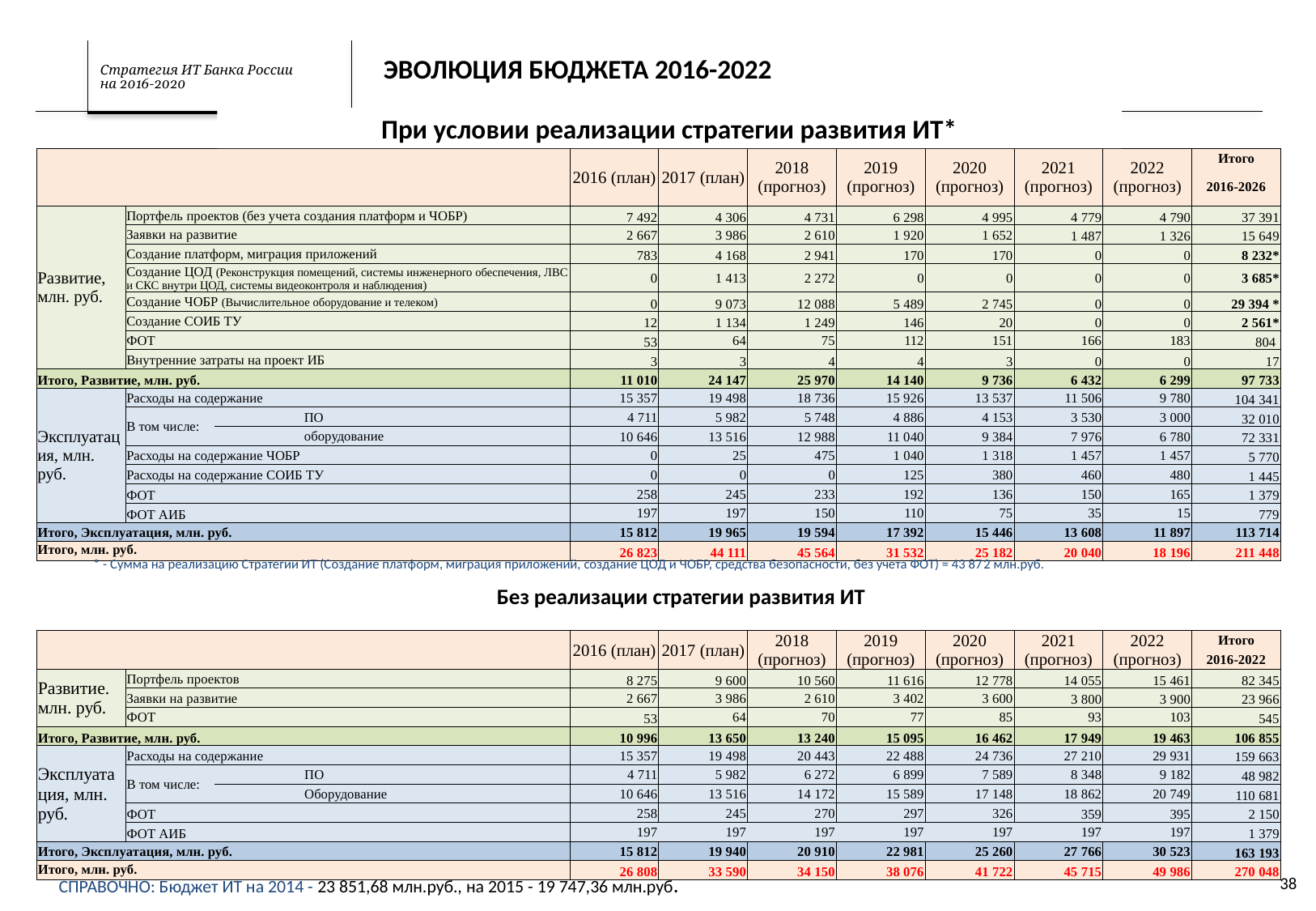

Эволюция бюджета 2016-2022
При условии реализации стратегии развития ИТ*
|  |  |  |  |  |  | 2016 (план) | 2017 (план) | 2018 (прогноз) | 2019 (прогноз) | 2020 (прогноз) | 2021 (прогноз) | 2022 (прогноз) | Итого |
| --- | --- | --- | --- | --- | --- | --- | --- | --- | --- | --- | --- | --- | --- |
|  |  |  |  |  |  |  |  |  |  |  |  |  | 2016-2026 |
| Развитие, млн. руб. | Портфель проектов (без учета создания платформ и ЧОБР) |  |  |  |  | 7 492 | 4 306 | 4 731 | 6 298 | 4 995 | 4 779 | 4 790 | 37 391 |
|  | Заявки на развитие |  |  |  |  | 2 667 | 3 986 | 2 610 | 1 920 | 1 652 | 1 487 | 1 326 | 15 649 |
|  | Создание платформ, миграция приложений |  |  |  |  | 783 | 4 168 | 2 941 | 170 | 170 | 0 | 0 | 8 232\* |
|  | Создание ЦОД (Реконструкция помещений, системы инженерного обеспечения, ЛВС и СКС внутри ЦОД, системы видеоконтроля и наблюдения) |  |  |  |  | 0 | 1 413 | 2 272 | 0 | 0 | 0 | 0 | 3 685\* |
|  | Создание ЧОБР (Вычислительное оборудование и телеком) |  |  |  |  | 0 | 9 073 | 12 088 | 5 489 | 2 745 | 0 | 0 | 29 394 \* |
|  | Создание СОИБ ТУ |  |  |  |  | 12 | 1 134 | 1 249 | 146 | 20 | 0 | 0 | 2 561\* |
|  | ФОТ |  |  |  |  | 53 | 64 | 75 | 112 | 151 | 166 | 183 | 804 |
|  | Внутренние затраты на проект ИБ |  |  |  |  | 3 | 3 | 4 | 4 | 3 | 0 | 0 | 17 |
| Итого, Развитие, млн. руб. |  |  |  |  |  | 11 010 | 24 147 | 25 970 | 14 140 | 9 736 | 6 432 | 6 299 | 97 733 |
| Эксплуатация, млн. руб. | Расходы на содержание |  |  |  |  | 15 357 | 19 498 | 18 736 | 15 926 | 13 537 | 11 506 | 9 780 | 104 341 |
|  | В том числе: |  | ПО |  |  | 4 711 | 5 982 | 5 748 | 4 886 | 4 153 | 3 530 | 3 000 | 32 010 |
|  |  |  | оборудование |  |  | 10 646 | 13 516 | 12 988 | 11 040 | 9 384 | 7 976 | 6 780 | 72 331 |
|  | Расходы на содержание ЧОБР |  |  |  |  | 0 | 25 | 475 | 1 040 | 1 318 | 1 457 | 1 457 | 5 770 |
|  | Расходы на содержание СОИБ ТУ |  |  |  |  | 0 | 0 | 0 | 125 | 380 | 460 | 480 | 1 445 |
|  | ФОТ |  |  |  |  | 258 | 245 | 233 | 192 | 136 | 150 | 165 | 1 379 |
|  | ФОТ АИБ |  |  |  |  | 197 | 197 | 150 | 110 | 75 | 35 | 15 | 779 |
| Итого, Эксплуатация, млн. руб. |  |  |  |  |  | 15 812 | 19 965 | 19 594 | 17 392 | 15 446 | 13 608 | 11 897 | 113 714 |
| Итого, млн. руб. |  |  |  |  |  | 26 823 | 44 111 | 45 564 | 31 532 | 25 182 | 20 040 | 18 196 | 211 448 |
|  |  |  |  |  |  |  |  |  |  |  |  |  |  |
|  |  |  |  |  |  |  |  |  |  |  |  |  |  |
|  |  |  |  |  |  | 2016 (план) | 2017 (план) | 2018 (прогноз) | 2019 (прогноз) | 2020 (прогноз) | 2021 (прогноз) | 2022 (прогноз) | Итого |
|  |  |  |  |  |  |  |  |  |  |  |  |  | 2016-2022 |
| Развитие. млн. руб. | Портфель проектов |  |  |  |  | 8 275 | 9 600 | 10 560 | 11 616 | 12 778 | 14 055 | 15 461 | 82 345 |
|  | Заявки на развитие |  |  |  |  | 2 667 | 3 986 | 2 610 | 3 402 | 3 600 | 3 800 | 3 900 | 23 966 |
|  | ФОТ |  |  |  |  | 53 | 64 | 70 | 77 | 85 | 93 | 103 | 545 |
| Итого, Развитие, млн. руб. |  |  |  |  |  | 10 996 | 13 650 | 13 240 | 15 095 | 16 462 | 17 949 | 19 463 | 106 855 |
| Эксплуатация, млн. руб. | Расходы на содержание |  |  |  |  | 15 357 | 19 498 | 20 443 | 22 488 | 24 736 | 27 210 | 29 931 | 159 663 |
|  | В том числе: |  | ПО |  |  | 4 711 | 5 982 | 6 272 | 6 899 | 7 589 | 8 348 | 9 182 | 48 982 |
|  |  |  | Оборудование |  |  | 10 646 | 13 516 | 14 172 | 15 589 | 17 148 | 18 862 | 20 749 | 110 681 |
|  | ФОТ |  |  |  |  | 258 | 245 | 270 | 297 | 326 | 359 | 395 | 2 150 |
|  | ФОТ АИБ |  |  |  |  | 197 | 197 | 197 | 197 | 197 | 197 | 197 | 1 379 |
| Итого, Эксплуатация, млн. руб. |  |  |  |  |  | 15 812 | 19 940 | 20 910 | 22 981 | 25 260 | 27 766 | 30 523 | 163 193 |
| Итого, млн. руб. |  |  |  |  |  | 26 808 | 33 590 | 34 150 | 38 076 | 41 722 | 45 715 | 49 986 | 270 048 |
 * - Сумма на реализацию Стратегии ИТ (Создание платформ, миграция приложений, создание ЦОД и ЧОБР, средства безопасности, без учета ФОТ) = 43 872 млн.руб.
Без реализации стратегии развития ИТ
38
 СПРАВОЧНО: Бюджет ИТ на 2014 - 23 851,68 млн.руб., на 2015 - 19 747,36 млн.руб.